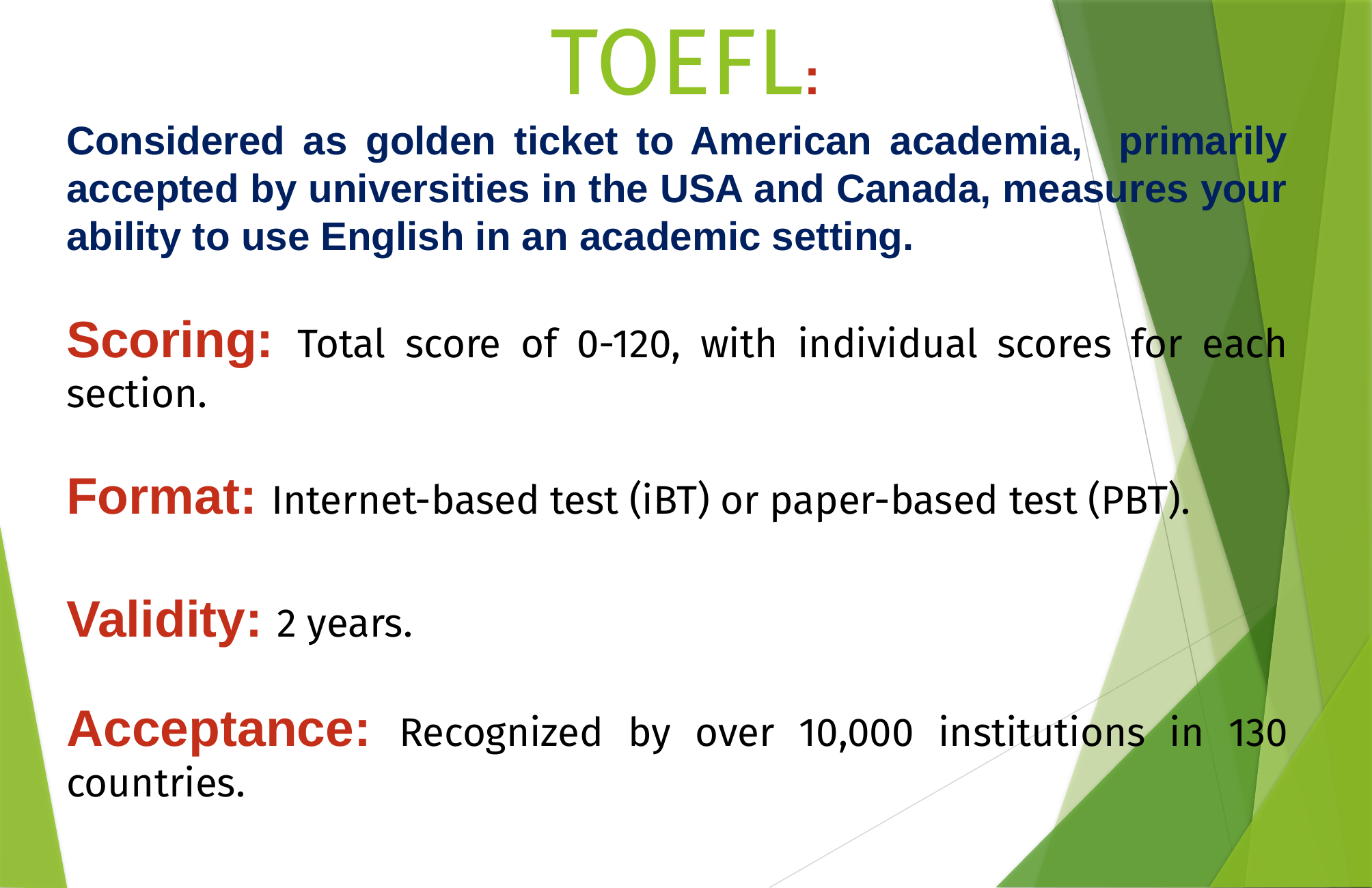

# TOEFL:
Considered as golden ticket to American academia,  primarily accepted by universities in the USA and Canada, measures your ability to use English in an academic setting.

Scoring: Total score of 0-120, with individual scores for each section.

Format: Internet-based test (iBT) or paper-based test (PBT).

Validity: 2 years.

Acceptance: Recognized by over 10,000 institutions in 130 countries.